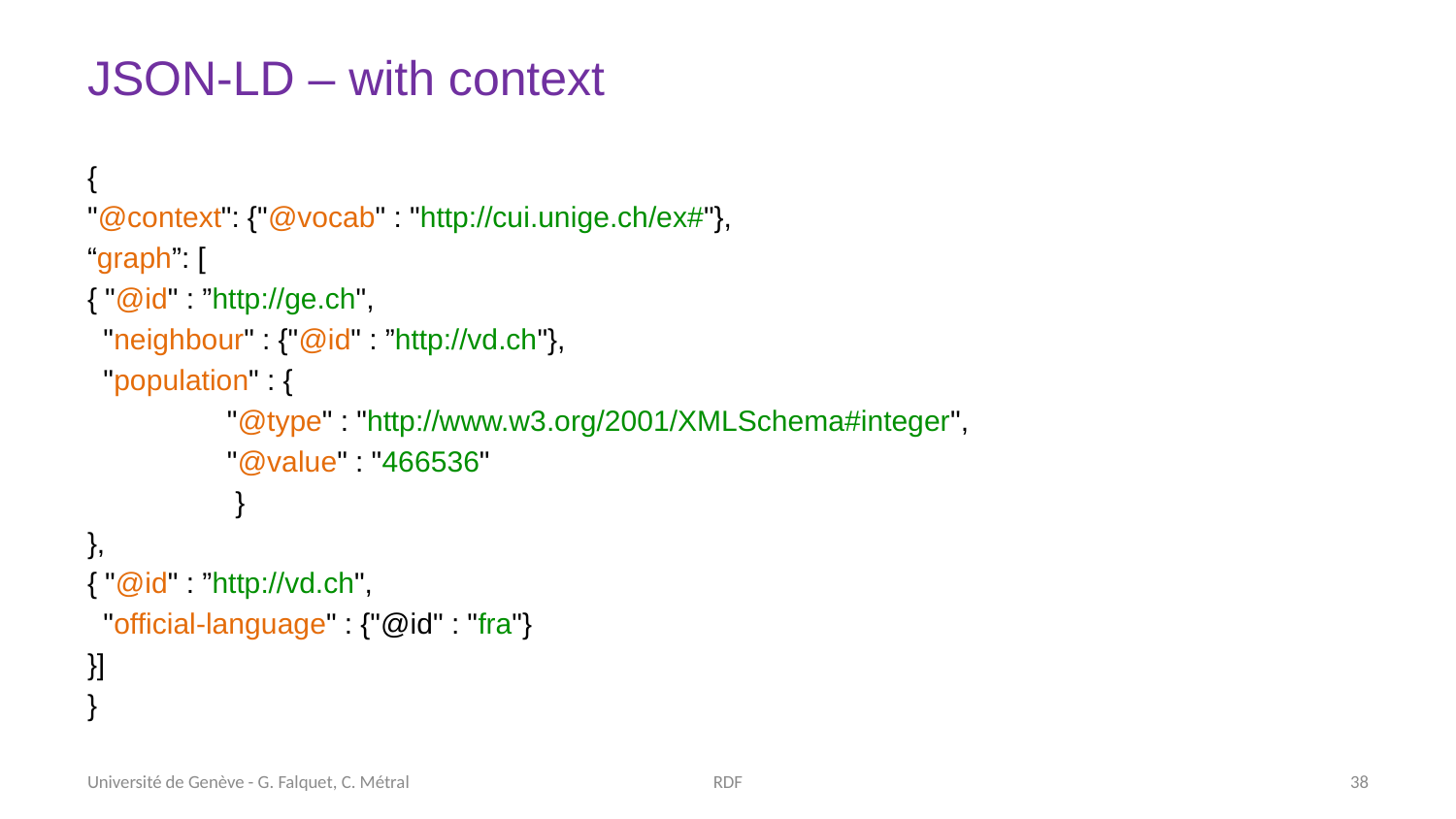

# JSON-LD – with context
{
"@context": {"@vocab" : "http://cui.unige.ch/ex#"},
“graph”: [
{ "@id" : ”http://ge.ch",
  "neighbour" : {"@id" : ”http://vd.ch"},
  "population" : {
    		"@type" : "http://www.w3.org/2001/XMLSchema#integer",
  		"@value" : "466536"
 		 }
},
{ "@id" : ”http://vd.ch",
  "official-language" : {"@id" : "fra"}
}]
}
Université de Genève - G. Falquet, C. Métral
RDF
38